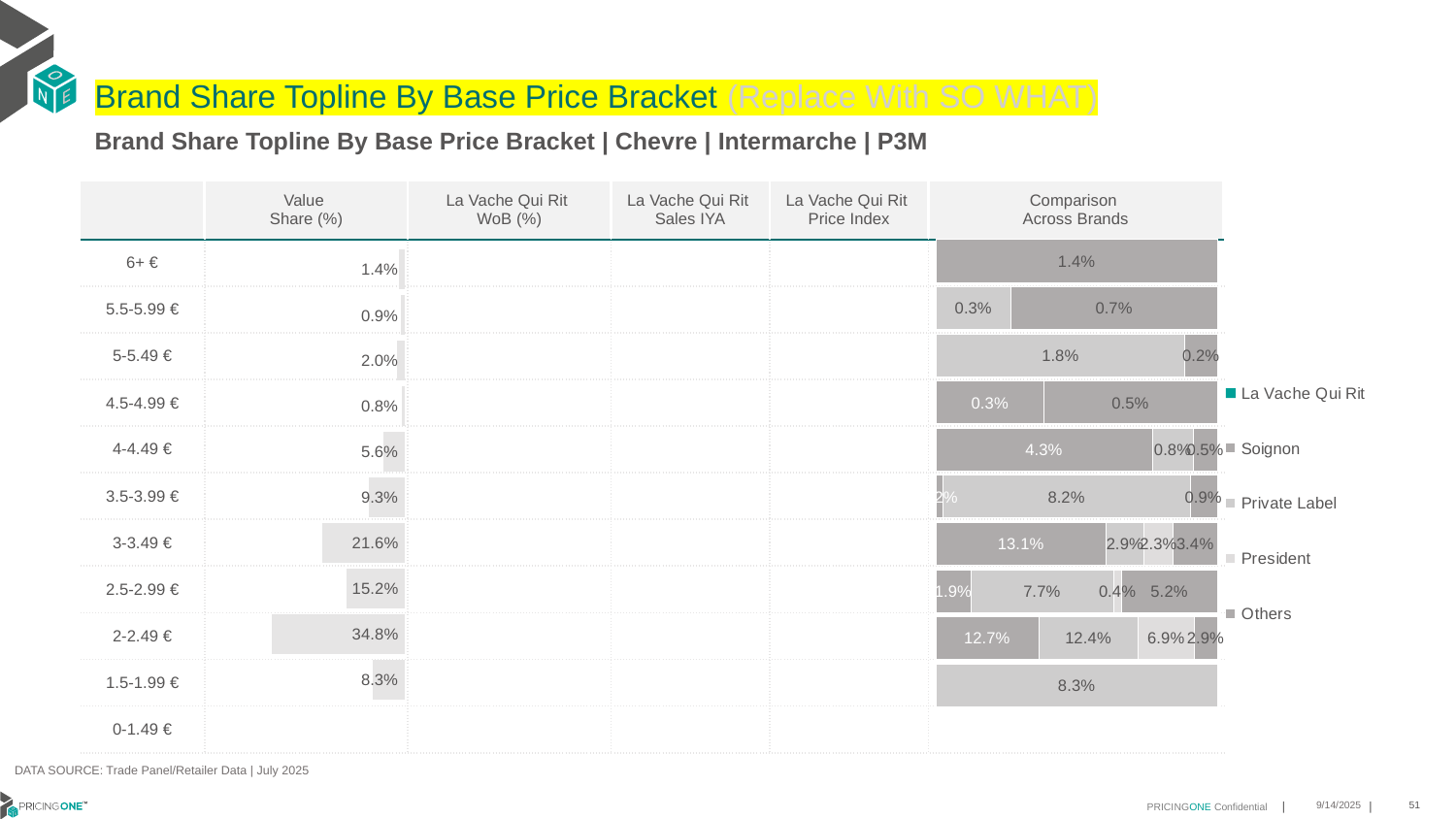

# Brand Share Topline By Base Price Bracket (Replace With SO WHAT)
Brand Share Topline By Base Price Bracket | Chevre | Intermarche | P3M
|  | Value Share (%) | La Vache Qui Rit WoB (%) | La Vache Qui Rit Sales IYA | La Vache Qui Rit Price Index | Comparison Across Brands |
| --- | --- | --- | --- | --- | --- |
| 6+ € |  |  |  |  |  |
| 5.5-5.99 € |  |  |  |  |  |
| 5-5.49 € |  |  |  |  |  |
| 4.5-4.99 € |  |  |  |  |  |
| 4-4.49 € |  |  |  |  |  |
| 3.5-3.99 € |  |  |  |  |  |
| 3-3.49 € |  |  |  |  |  |
| 2.5-2.99 € |  |  |  |  |  |
| 2-2.49 € |  |  |  |  |  |
| 1.5-1.99 € |  |  |  |  |  |
| 0-1.49 € |  |  |  |  |  |

### Chart

| Category | La Vache Qui Rit | Soignon | Private Label | President | Others |
|---|---|---|---|---|---|
| 6+ € | None | None | None | None | 0.01416552582285686 |
| 5.5-5.99 € | None | None | 0.0025154757217617264 | None | 0.006938243163464277 |
| 5-5.49 € | None | None | 0.01788779246555989 | None | 0.0023317056348610837 |
| 4.5-4.99 € | None | 0.0031517237159222177 | None | None | 0.005088688692099028 |
| 4-4.49 € | None | 0.042664254916507265 | 0.008149979627111574 | None | 0.004719460753723473 |
| 3.5-3.99 € | None | 0.002363851662450068 | 0.0818167427580279 | None | 0.009033190753860458 |
| 3-3.49 € | None | 0.13061912267877912 | 0.029206648206708926 | 0.022506262097199775 | 0.03381809202767918 |
| 2.5-2.99 € | None | 0.018629309868748042 | 0.07716734385930606 | 0.0042216487049919794 | 0.051613881698771936 |
| 2-2.49 € | None | 0.1268464193505427 | 0.1235200316263531 | 0.06945060947337546 | 0.028627234703328473 |
| 1.5-1.99 € | None | None | 0.08294676001600942 | None | None |
| 0-1.49 € | None | None | None | None | None |

### Chart

| Category | Value Share |
|---|---|
|  | 0.01416552582285686 |

### Chart

| Category | Brand WoB % |
|---|---|
|  | None |
DATA SOURCE: Trade Panel/Retailer Data | July 2025

9/14/2025
51